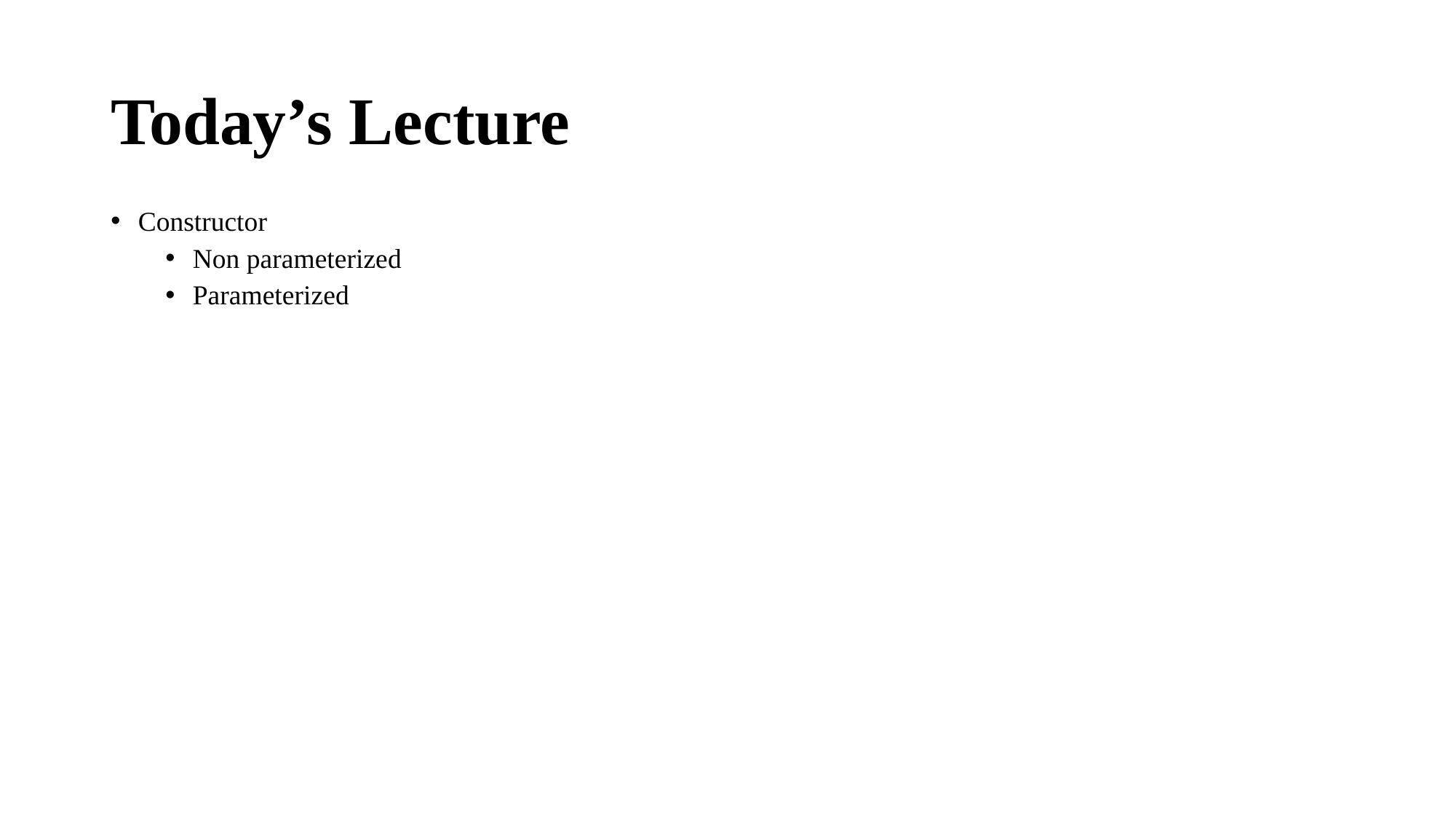

# Today’s Lecture
Constructor
Non parameterized
Parameterized